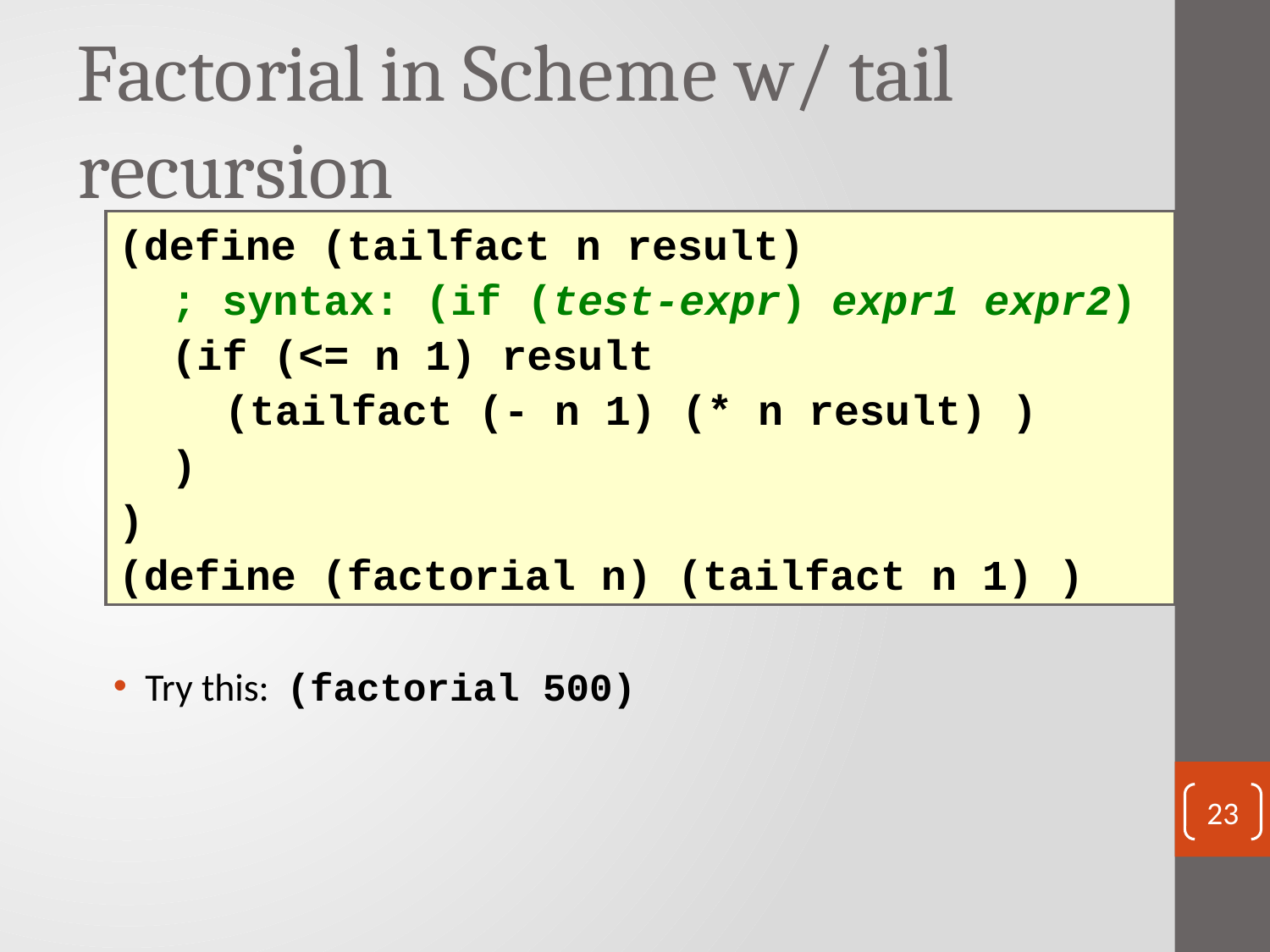

# Factorial in Scheme w/ tail recursion
(define (tailfact n result)
	; syntax: (if (test-expr) expr1 expr2)
	(if (<= n 1) result
		(tailfact (- n 1) (* n result) )
	)
)
(define (factorial n) (tailfact n 1) )
Try this:  (factorial 500)
23